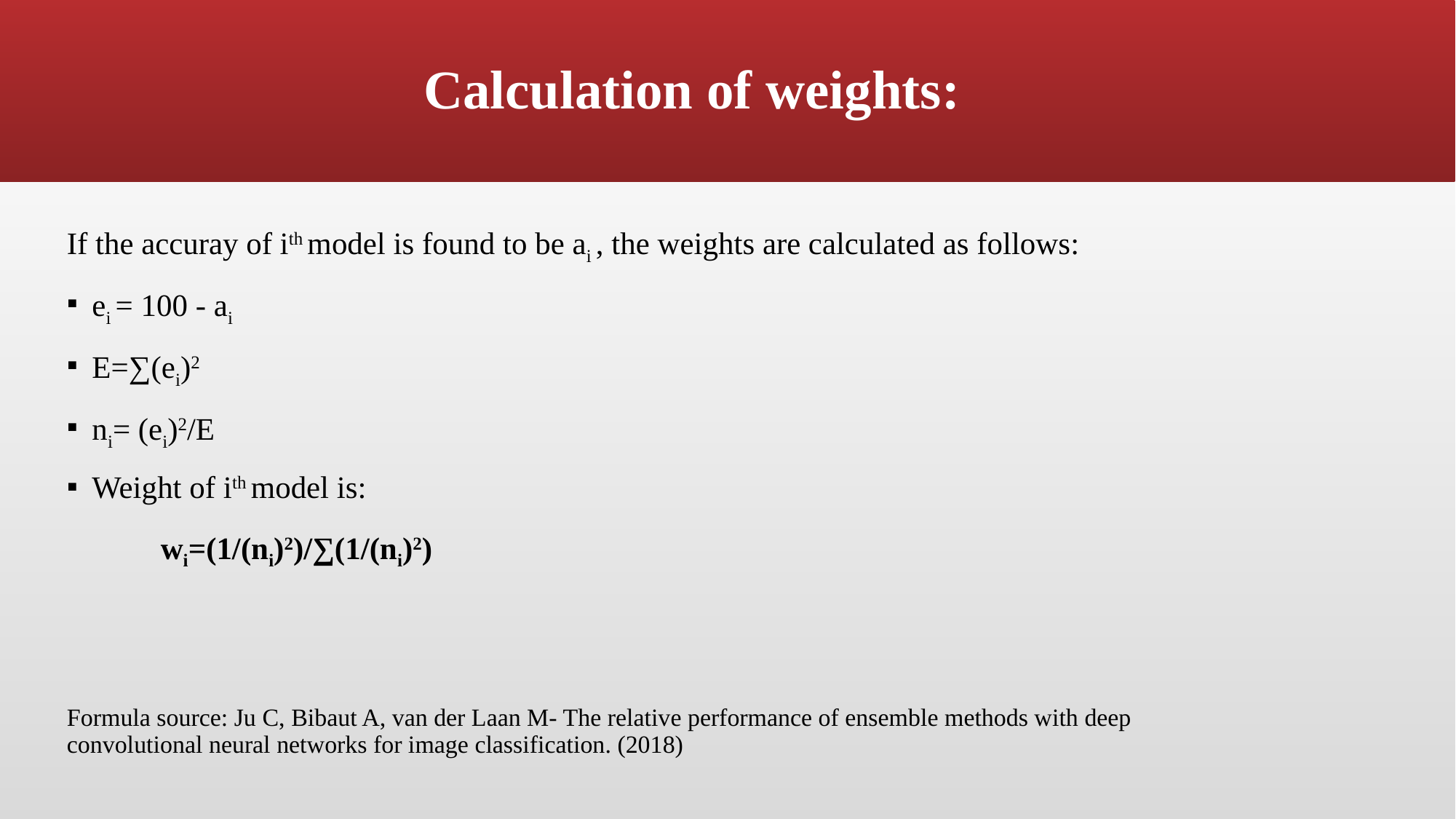

# Calculation of weights:
If the accuray of ith model is found to be ai , the weights are calculated as follows:
ei = 100 - ai
E=∑(ei)2
ni= (ei)2/E
Weight of ith model is:
	wi=(1/(ni)2)/∑(1/(ni)2)

Formula source: Ju C, Bibaut A, van der Laan M- The relative performance of ensemble methods with deep convolutional neural networks for image classification. (2018)